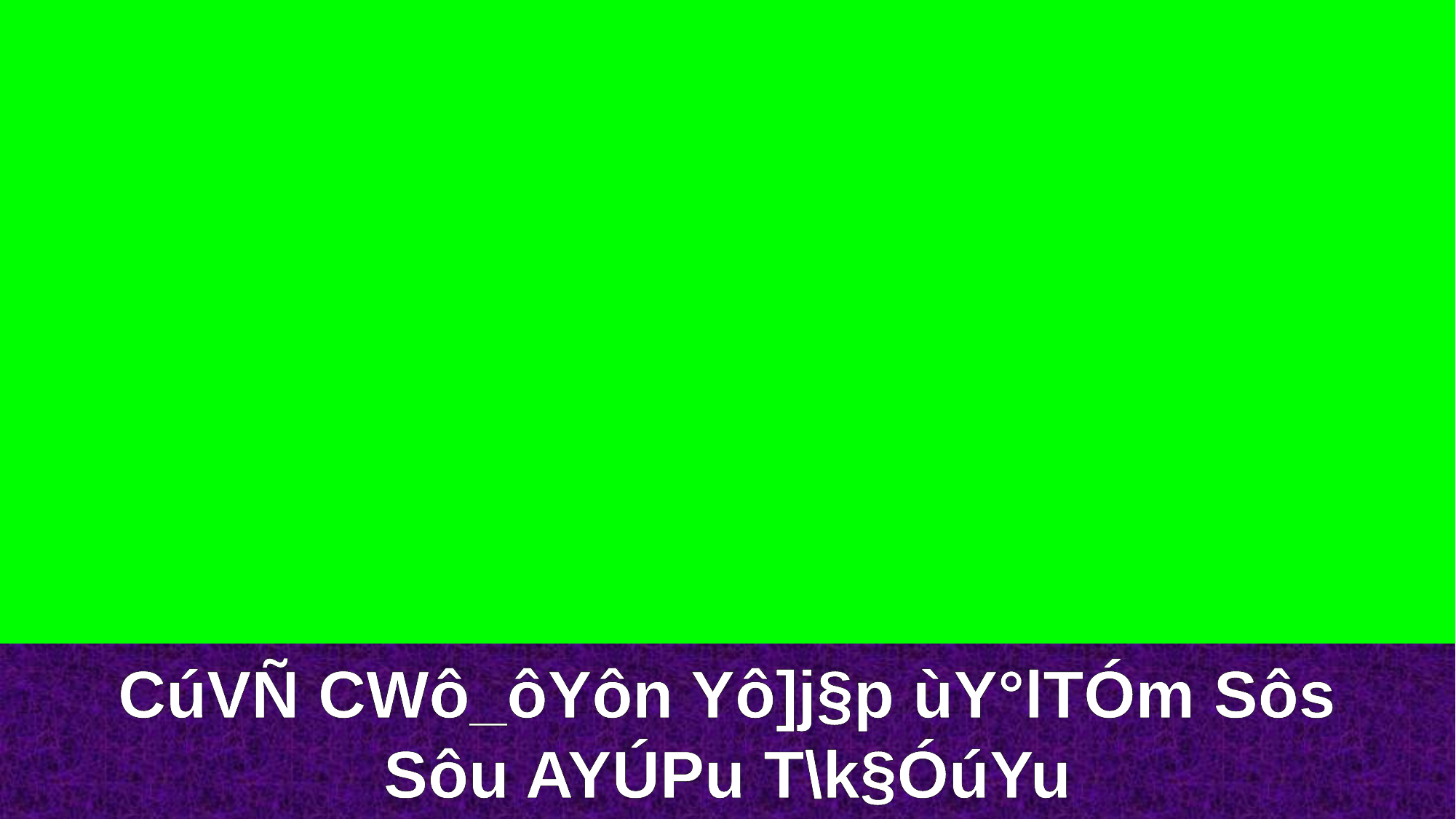

CúVÑ CWô_ôYôn Yô]j§p ùY°lTÓm Sôs
Sôu AYÚPu T\k§ÓúYu